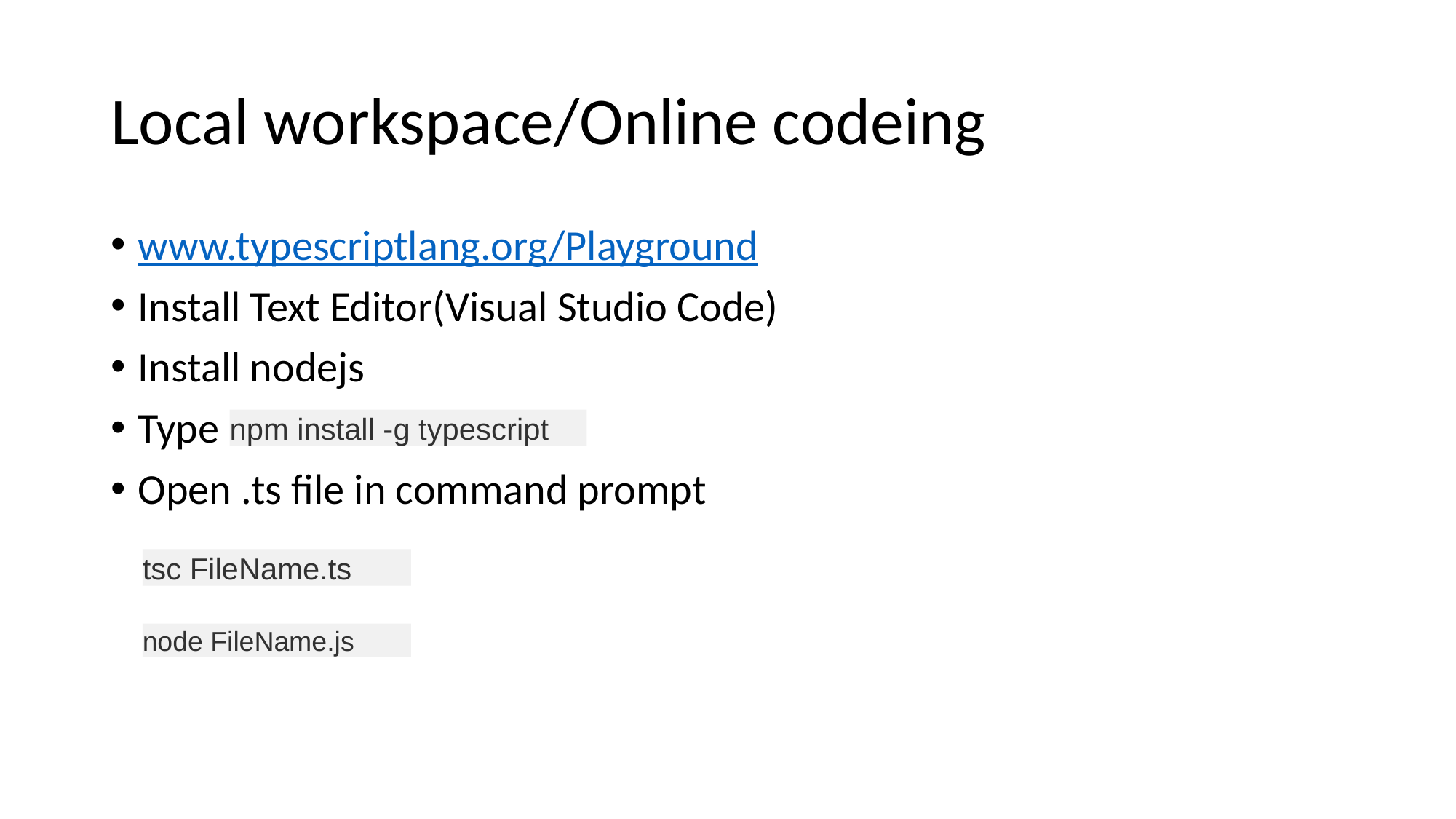

# Local workspace/Online codeing
www.typescriptlang.org/Playground
Install Text Editor(Visual Studio Code)
Install nodejs
Type
Open .ts file in command prompt

npm install -g typescript
tsc FileName.ts
node FileName.js